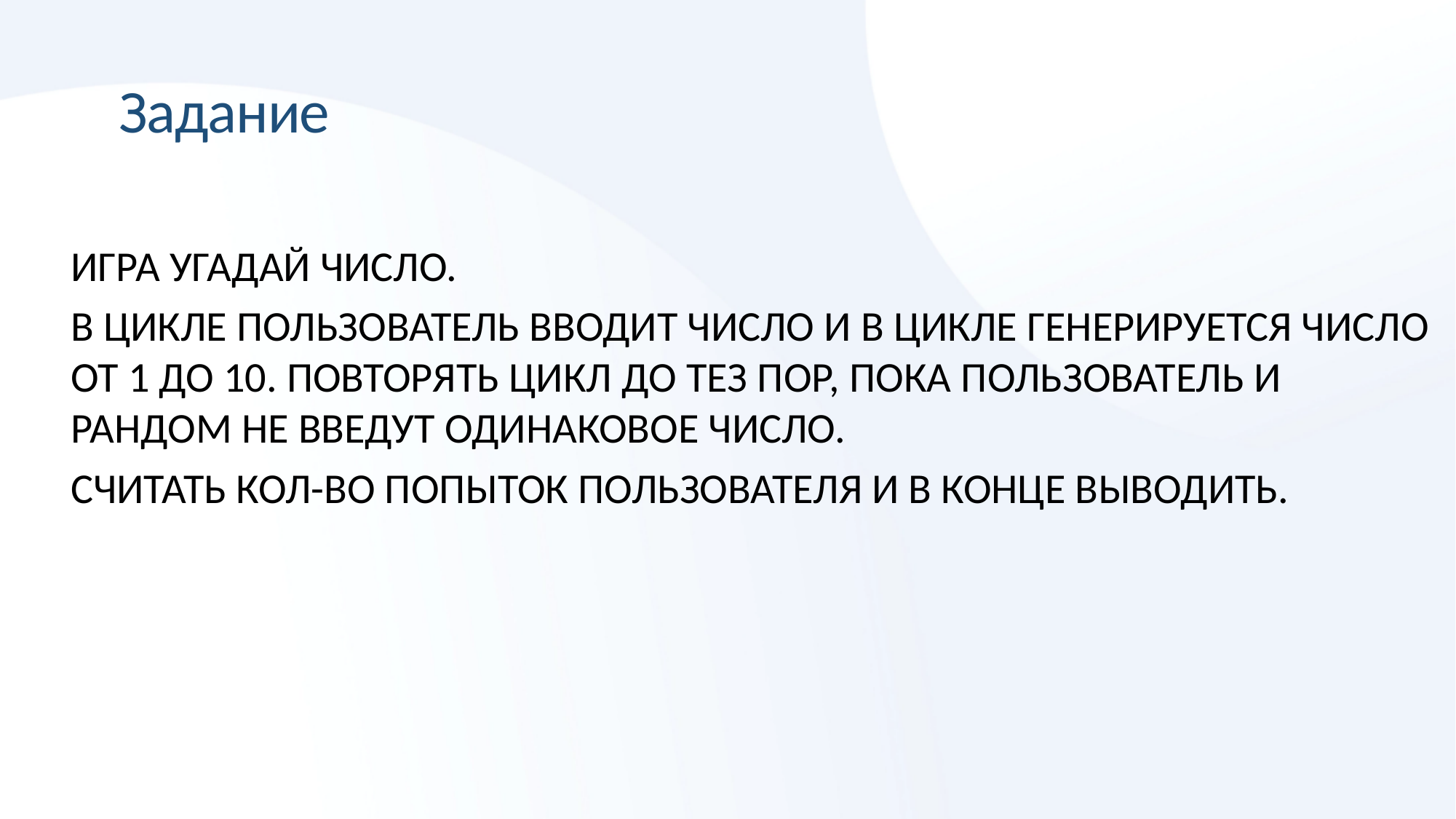

Задание
Игра угадай число.
В цикле пользователь вводит число и в цикле генерируется число от 1 до 10. Повторять цикл до тез пор, пока пользователь и рандом не введут одинаковое число.
Считать кол-во попыток пользователя и в конце выводить.